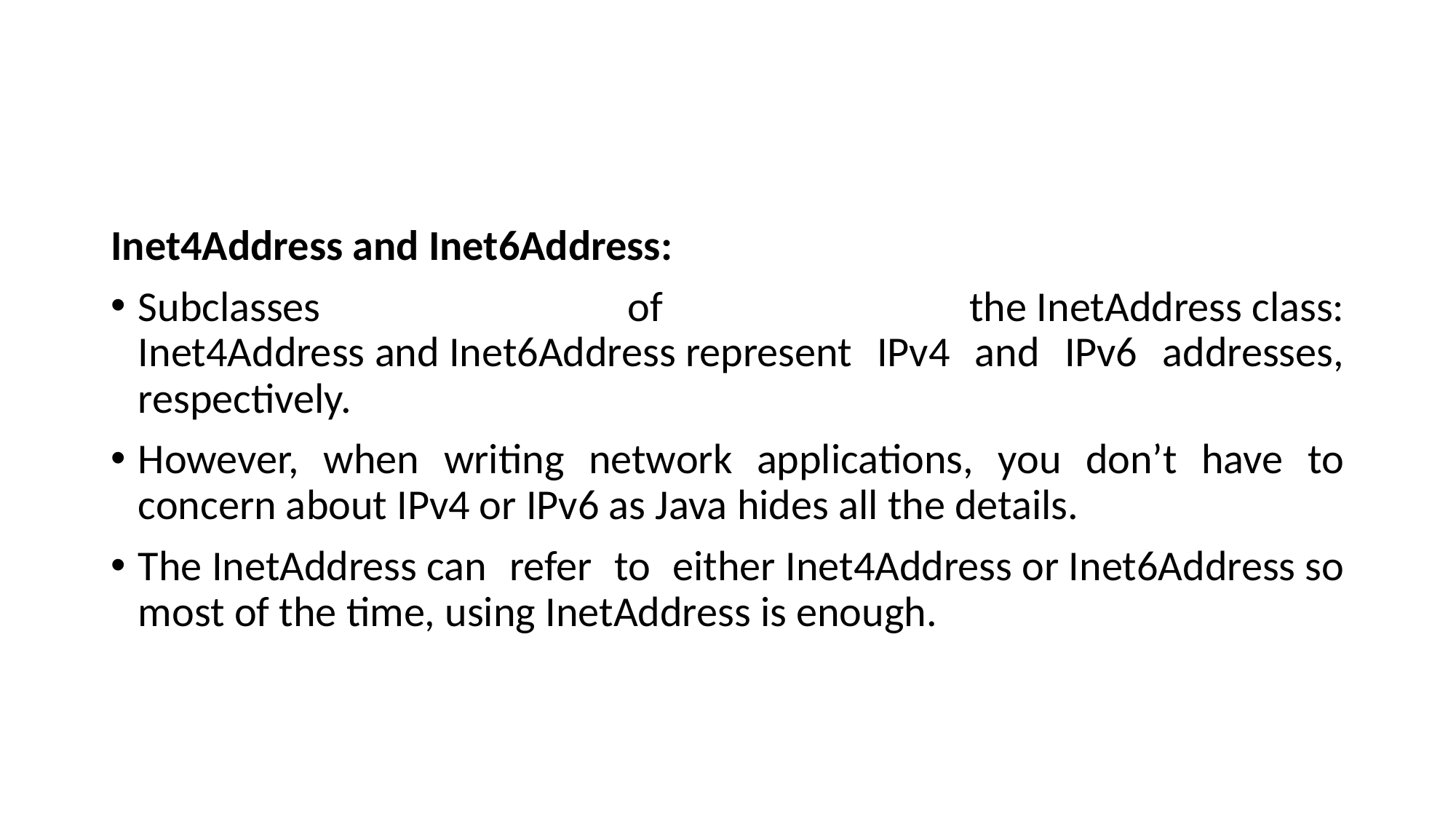

Inet4Address and Inet6Address:
Subclasses of the InetAddress class: Inet4Address and Inet6Address represent IPv4 and IPv6 addresses, respectively.
However, when writing network applications, you don’t have to concern about IPv4 or IPv6 as Java hides all the details.
The InetAddress can refer to either Inet4Address or Inet6Address so most of the time, using InetAddress is enough.